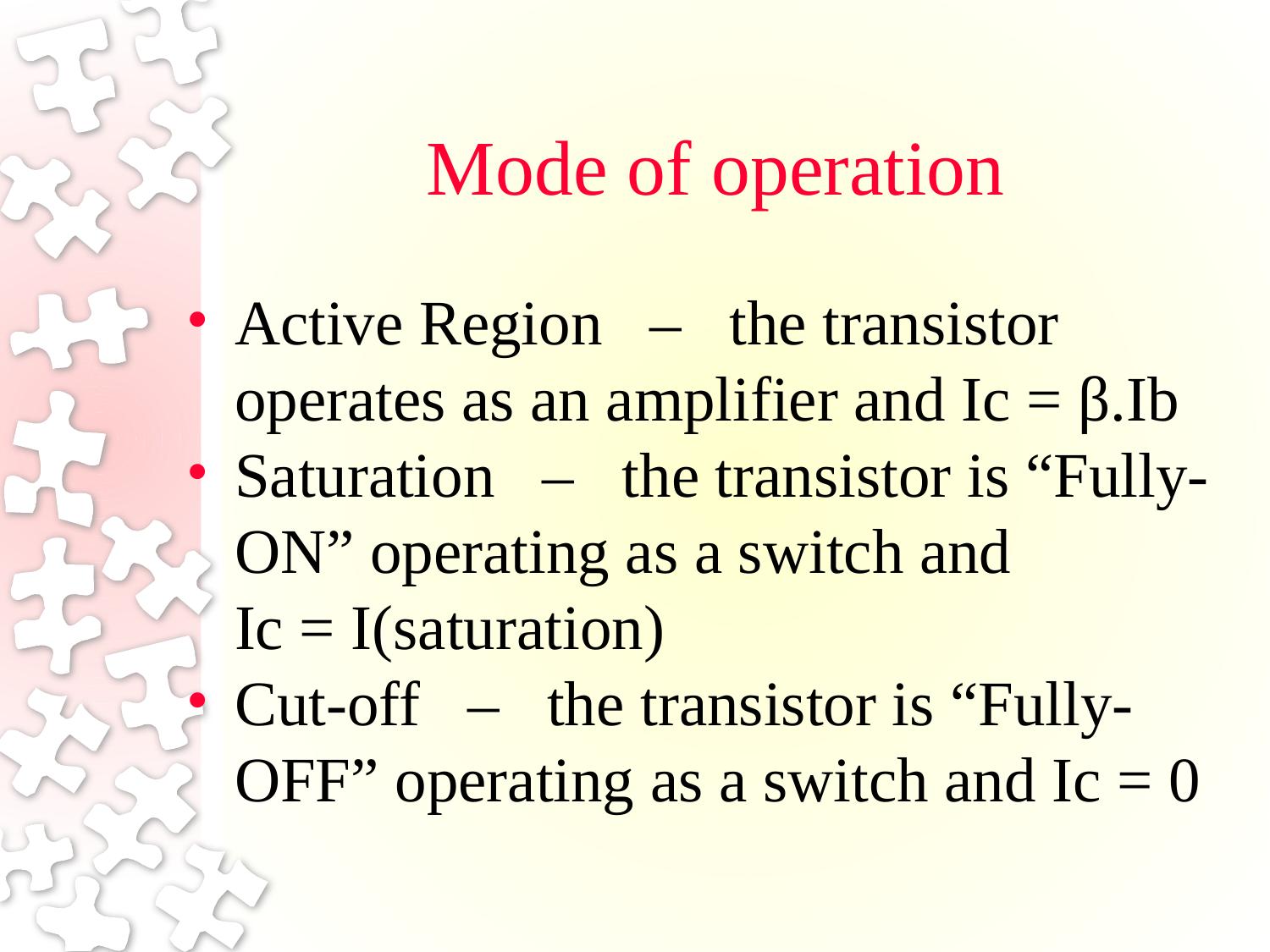

# Mode of operation
Active Region   –   the transistor operates as an amplifier and Ic = β.Ib
Saturation   –   the transistor is “Fully-ON” operating as a switch and Ic = I(saturation)
Cut-off   –   the transistor is “Fully-OFF” operating as a switch and Ic = 0